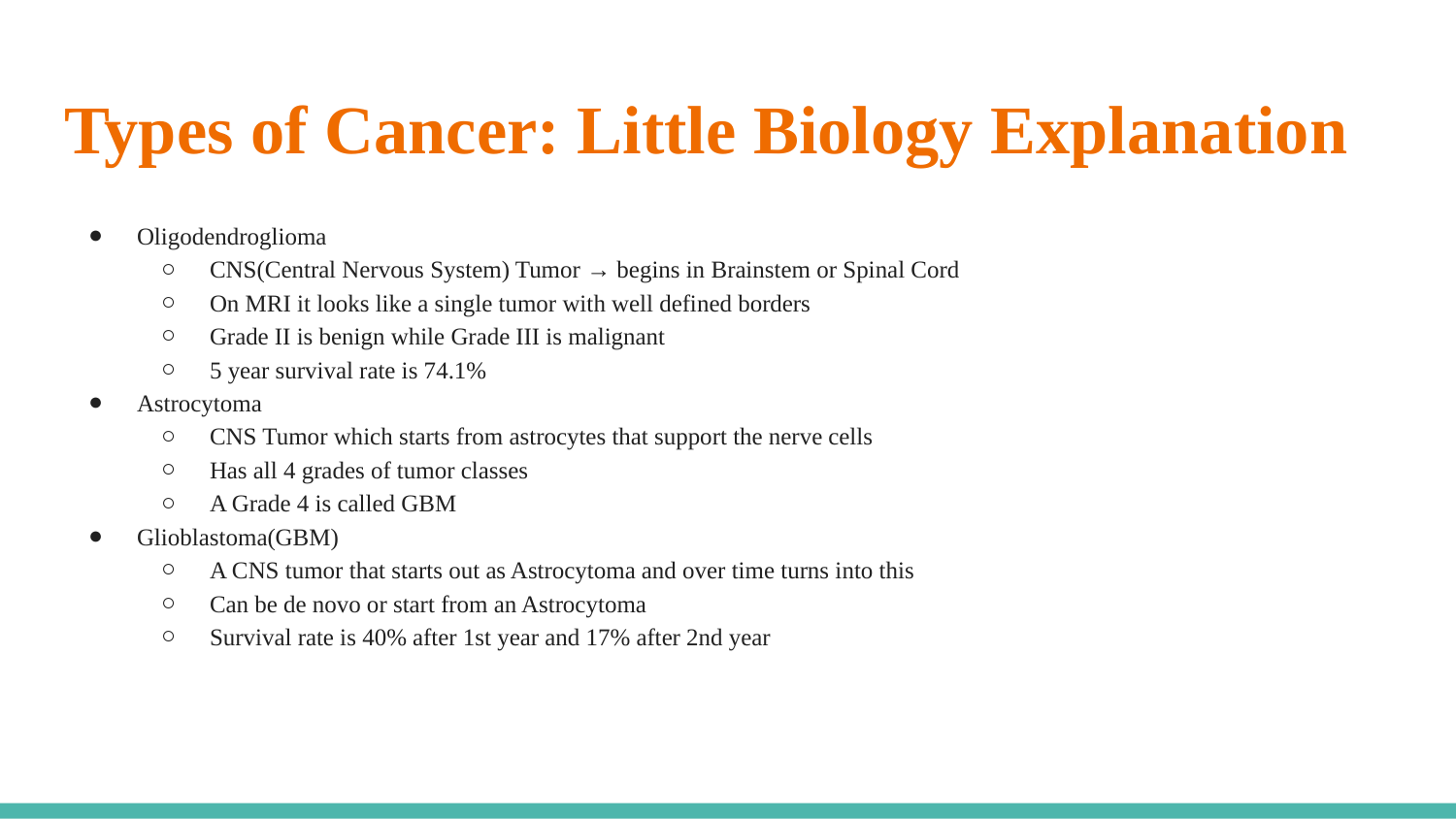

# Types of Cancer: Little Biology Explanation
Oligodendroglioma
CNS(Central Nervous System) Tumor → begins in Brainstem or Spinal Cord
On MRI it looks like a single tumor with well defined borders
Grade II is benign while Grade III is malignant
5 year survival rate is 74.1%
Astrocytoma
CNS Tumor which starts from astrocytes that support the nerve cells
Has all 4 grades of tumor classes
A Grade 4 is called GBM
Glioblastoma(GBM)
A CNS tumor that starts out as Astrocytoma and over time turns into this
Can be de novo or start from an Astrocytoma
Survival rate is 40% after 1st year and 17% after 2nd year